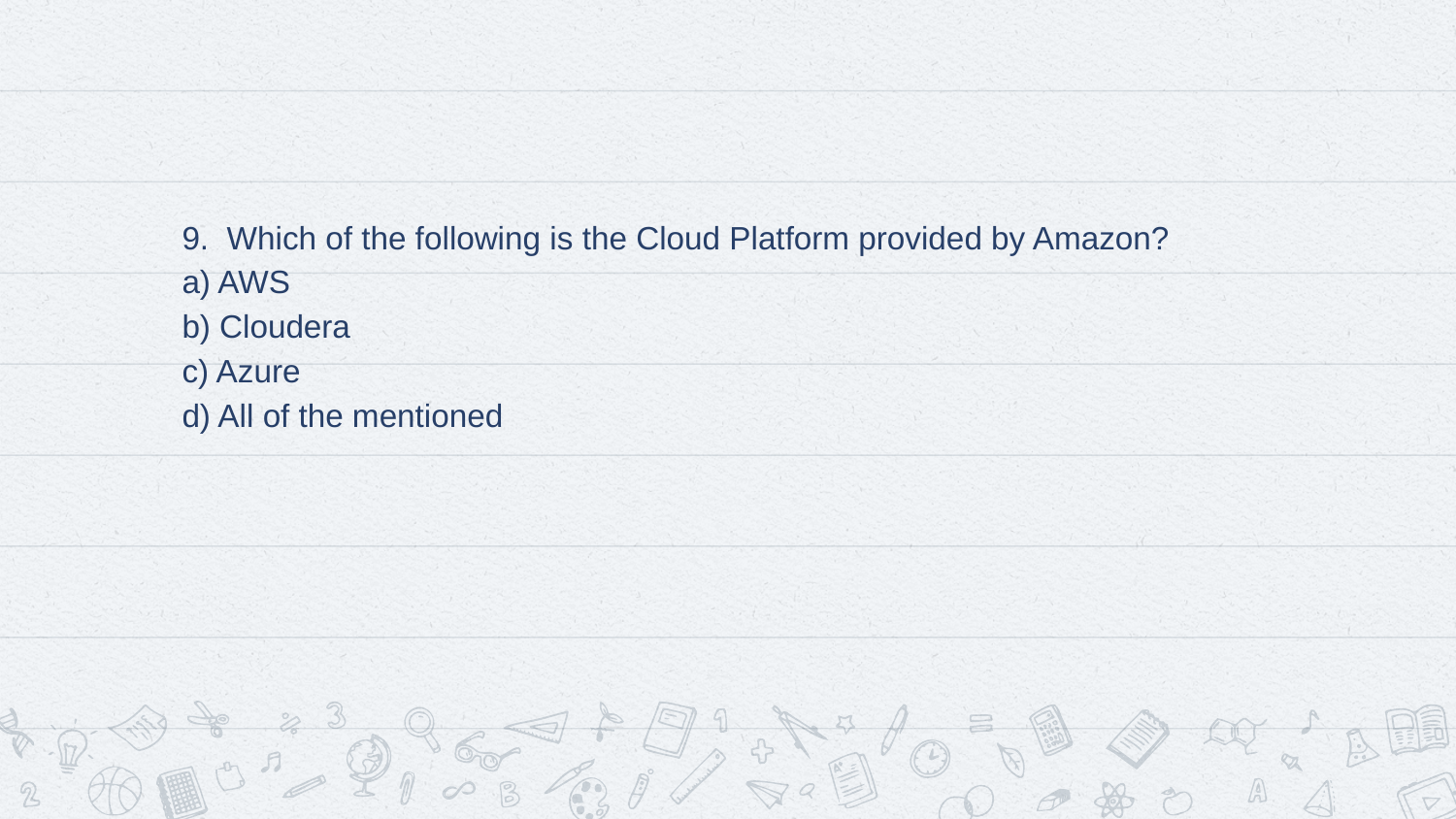

#
9.  Which of the following is the Cloud Platform provided by Amazon?
a) AWS
b) Cloudera
c) Azure
d) All of the mentioned